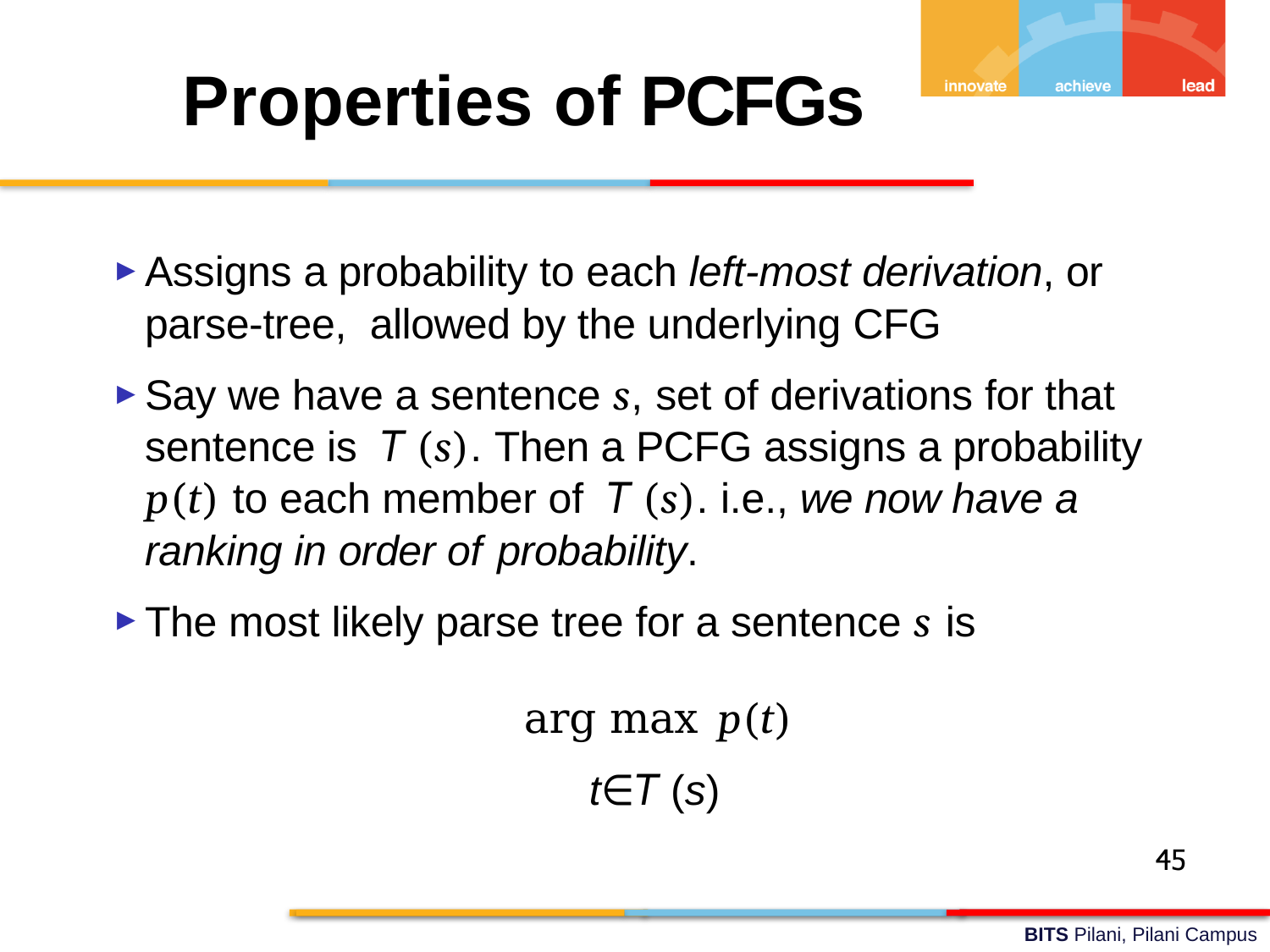

Properties of PCFGs
Assigns a probability to each left-most derivation, or parse-tree,  allowed by the underlying CFG
Say we have a sentence s, set of derivations for that sentence is  T (s). Then a PCFG assigns a probability p(t) to each member of  T (s). i.e., we now have a ranking in order of probability.
The most likely parse tree for a sentence s is

arg max p(t)

t∈T (s)
45